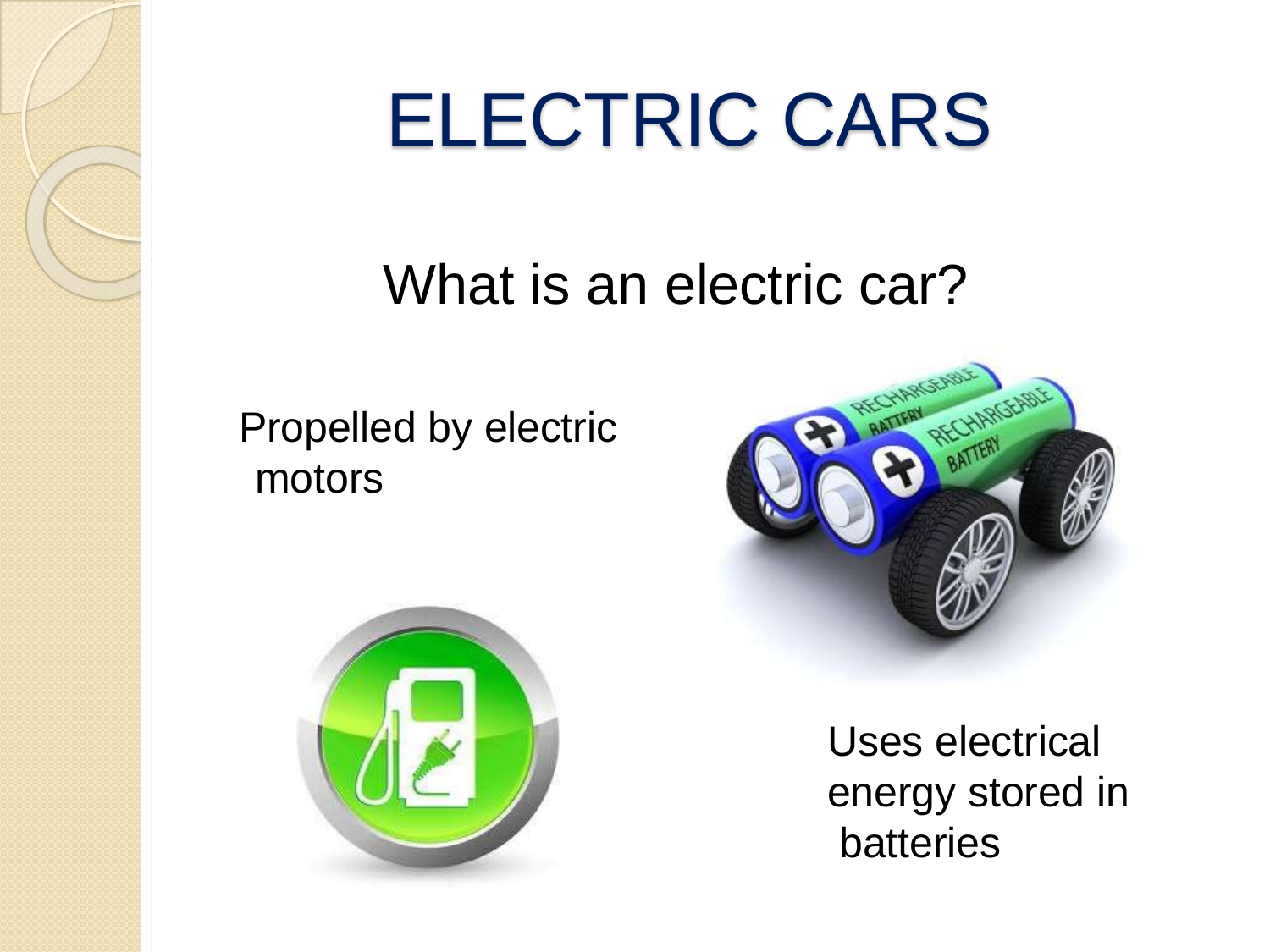

# ELECTRIC CARS
What is an electric car?

Propelled by electric  motors

Uses electrical  energy stored in  batteries